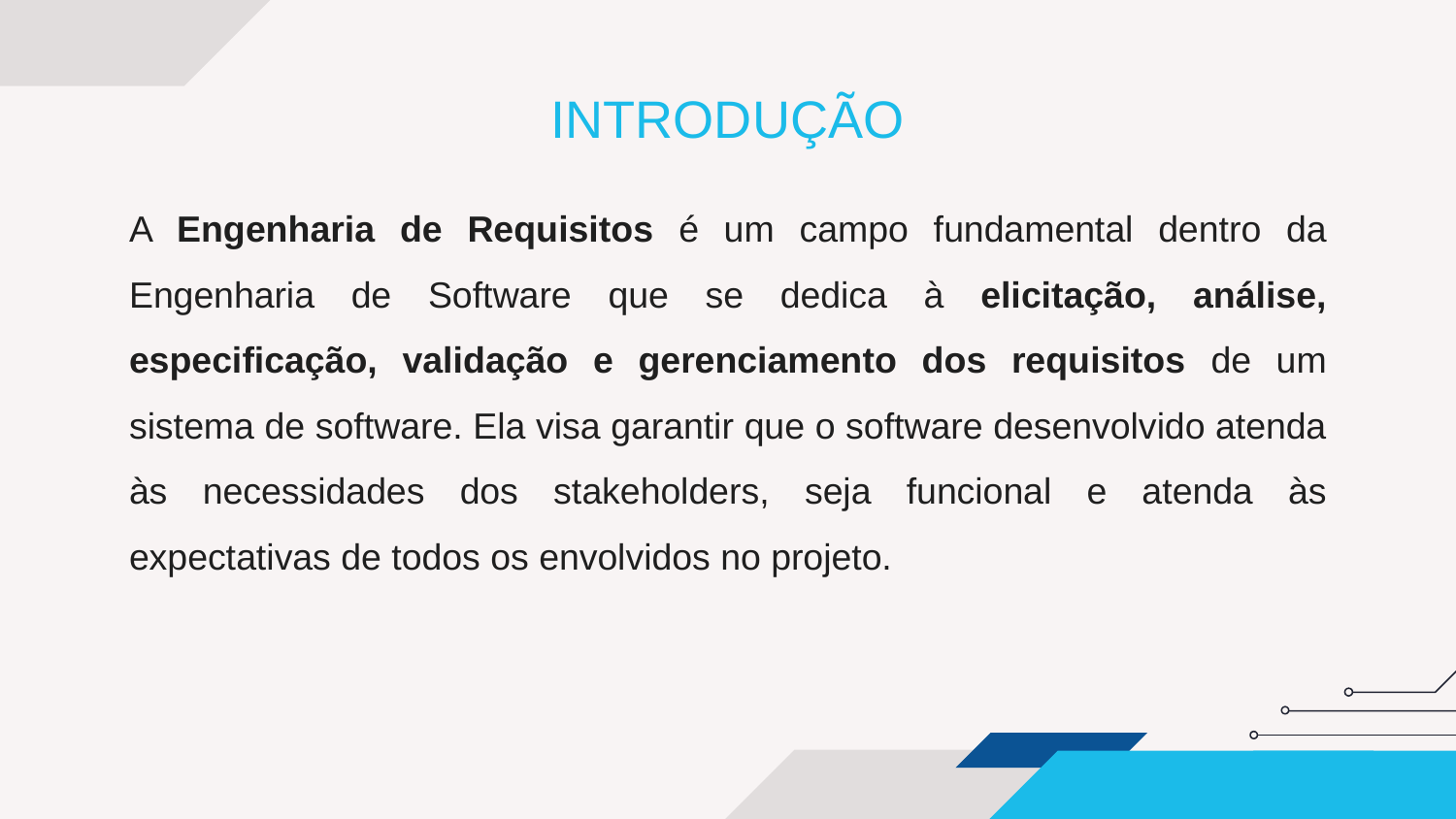

# INTRODUÇÃO
A Engenharia de Requisitos é um campo fundamental dentro da Engenharia de Software que se dedica à elicitação, análise, especificação, validação e gerenciamento dos requisitos de um sistema de software. Ela visa garantir que o software desenvolvido atenda às necessidades dos stakeholders, seja funcional e atenda às expectativas de todos os envolvidos no projeto.

3